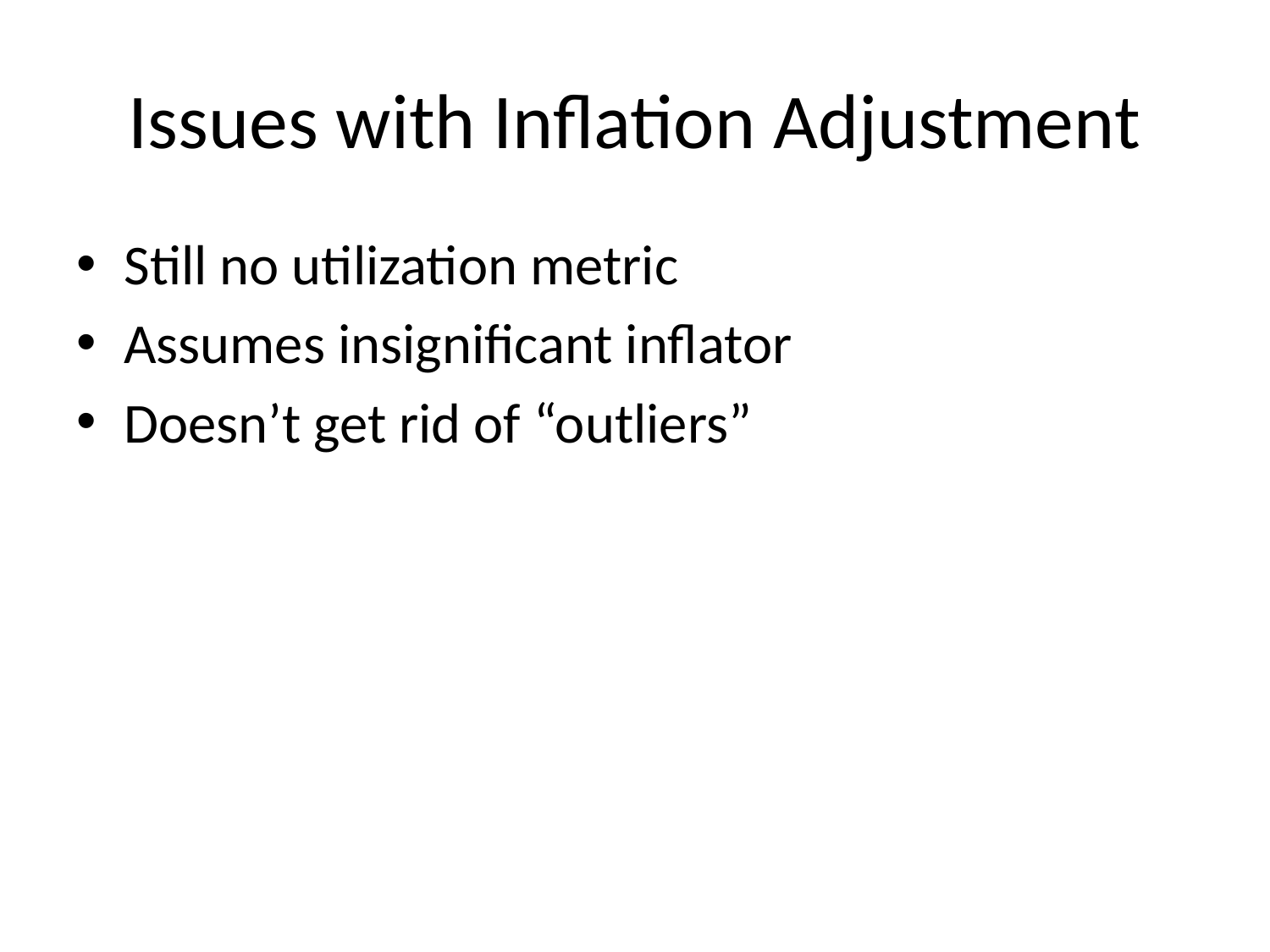

# Issues with Inflation Adjustment
Still no utilization metric
Assumes insignificant inflator
Doesn’t get rid of “outliers”